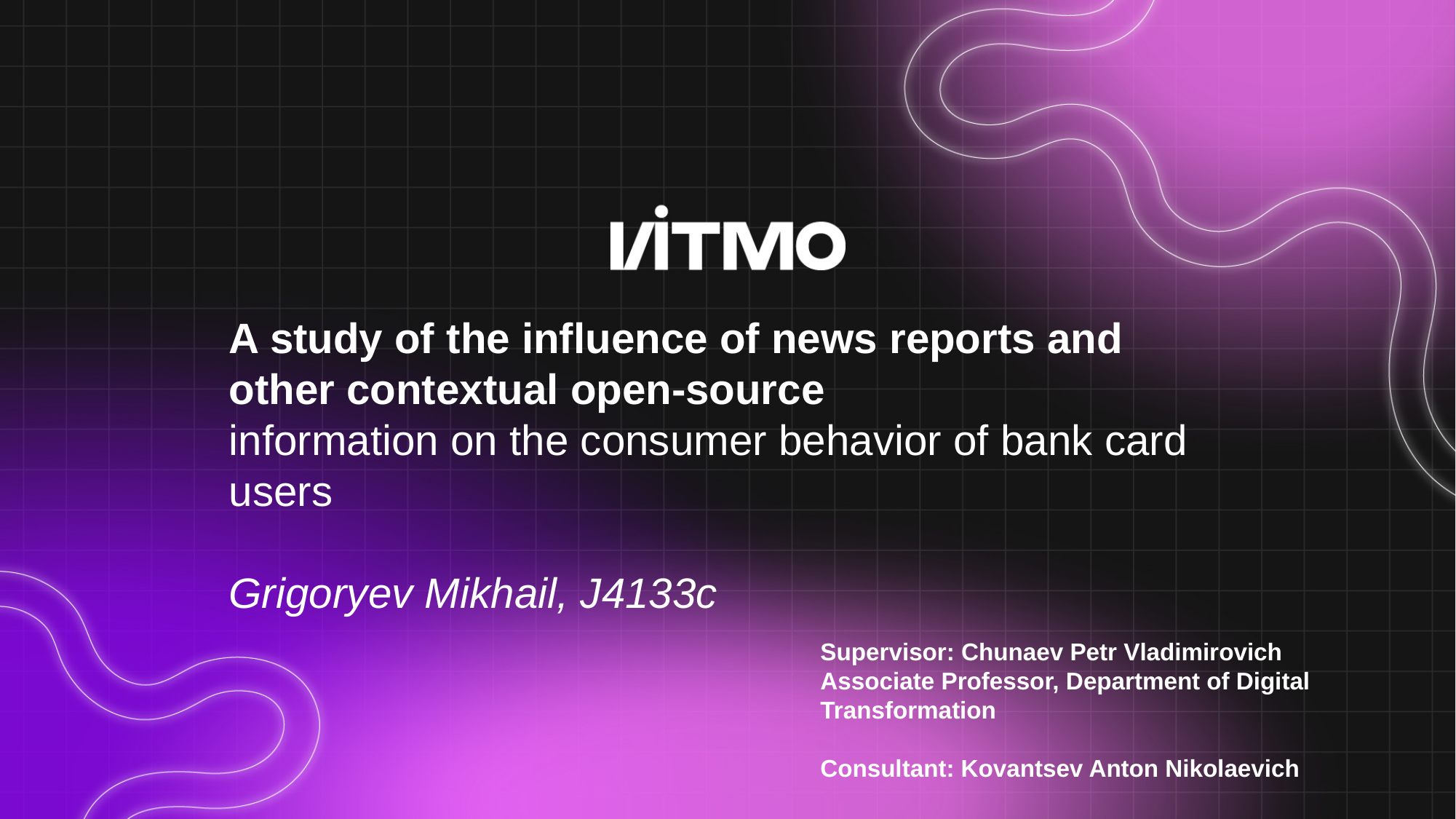

# A study of the influence of news reports and other contextual open-source
information on the consumer behavior of bank card users
Grigoryev Mikhail, J4133c
Supervisor: Chunaev Petr Vladimirovich
Associate Professor, Department of Digital Transformation
Consultant: Kovantsev Anton Nikolaevich